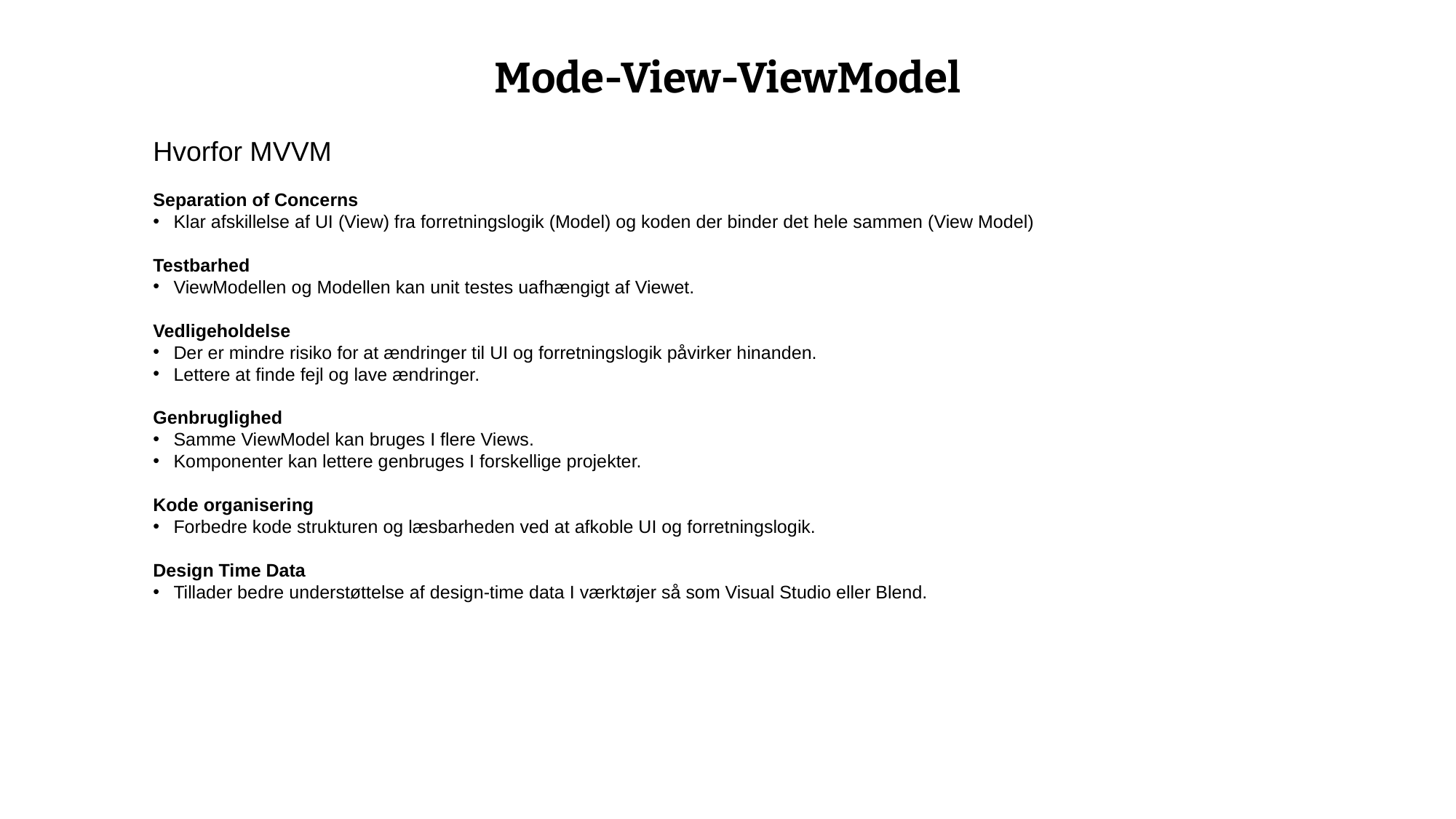

Mode-View-ViewModel
Hvorfor MVVM

Separation of Concerns
Klar afskillelse af UI (View) fra forretningslogik (Model) og koden der binder det hele sammen (View Model)

Testbarhed
ViewModellen og Modellen kan unit testes uafhængigt af Viewet.

Vedligeholdelse
Der er mindre risiko for at ændringer til UI og forretningslogik påvirker hinanden.
Lettere at finde fejl og lave ændringer.

Genbruglighed
Samme ViewModel kan bruges I flere Views.
Komponenter kan lettere genbruges I forskellige projekter.

Kode organisering
Forbedre kode strukturen og læsbarheden ved at afkoble UI og forretningslogik.

Design Time Data
Tillader bedre understøttelse af design-time data I værktøjer så som Visual Studio eller Blend.